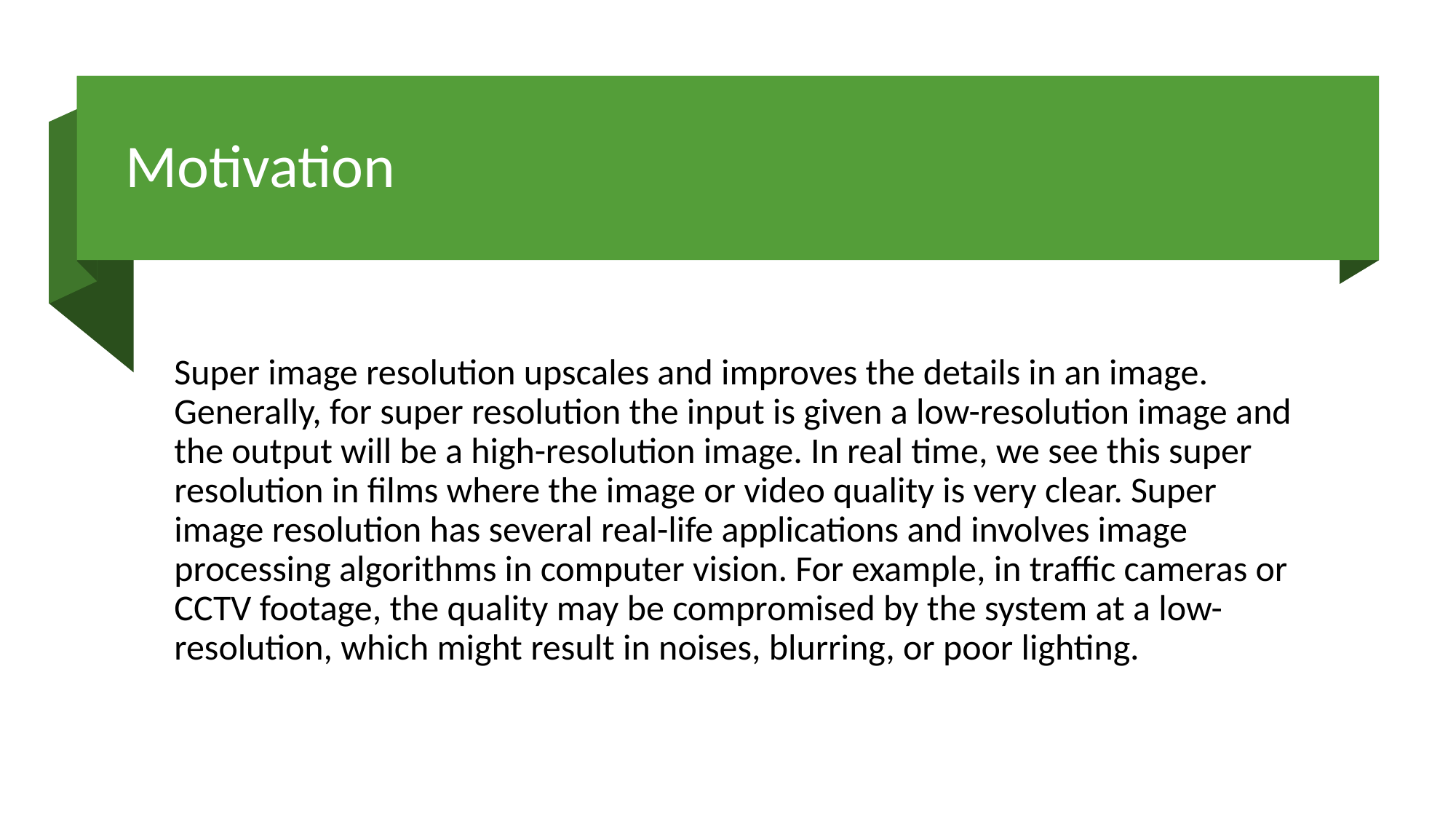

# Motivation

Super image resolution upscales and improves the details in an image. Generally, for super resolution the input is given a low-resolution image and the output will be a high-resolution image. In real time, we see this super resolution in films where the image or video quality is very clear. Super image resolution has several real-life applications and involves image processing algorithms in computer vision. For example, in traffic cameras or CCTV footage, the quality may be compromised by the system at a low-resolution, which might result in noises, blurring, or poor lighting.